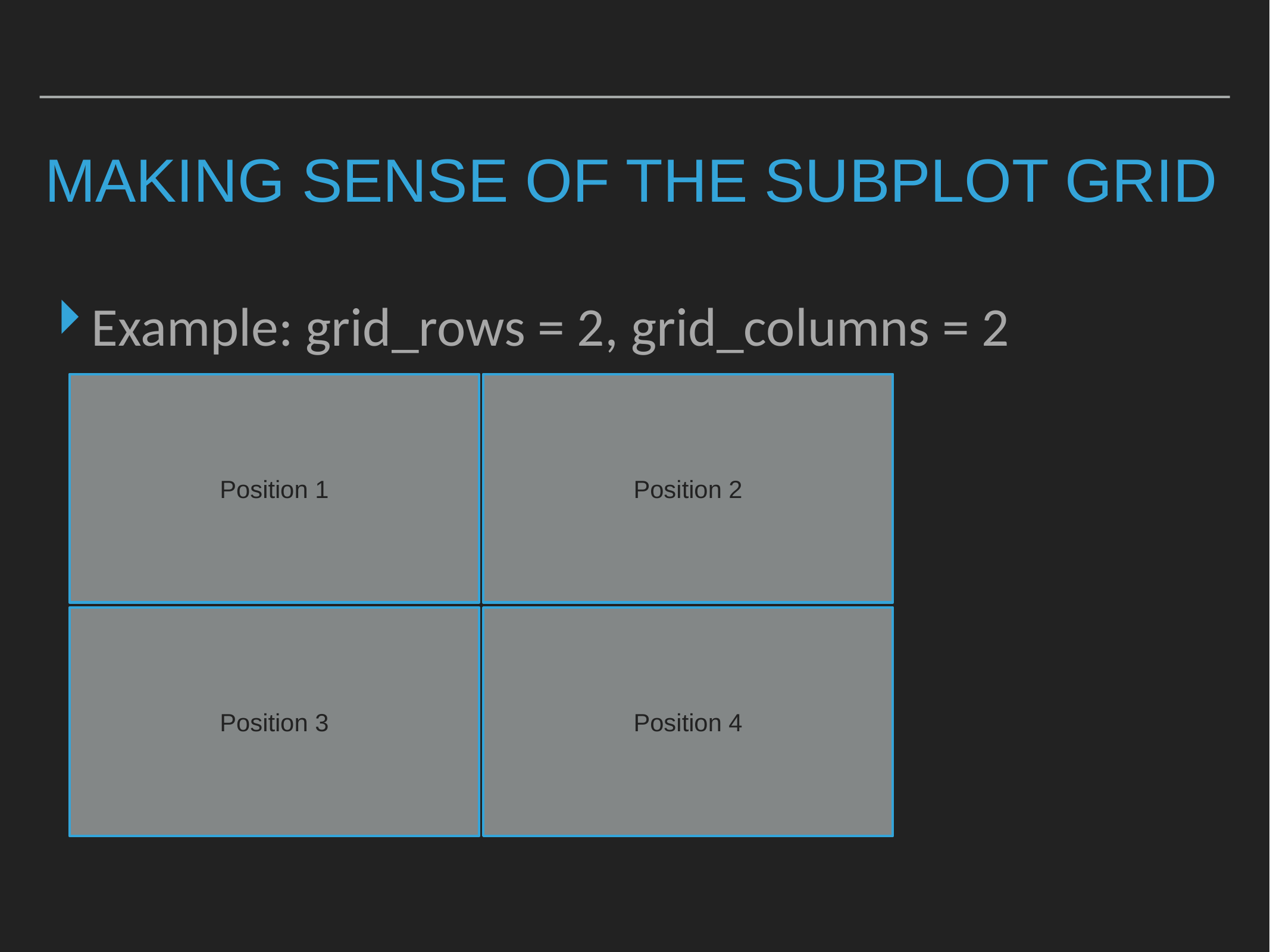

# Making sense of the subplot grid
Example: grid_rows = 2, grid_columns = 2
Position 1
Position 2
Position 3
Position 4